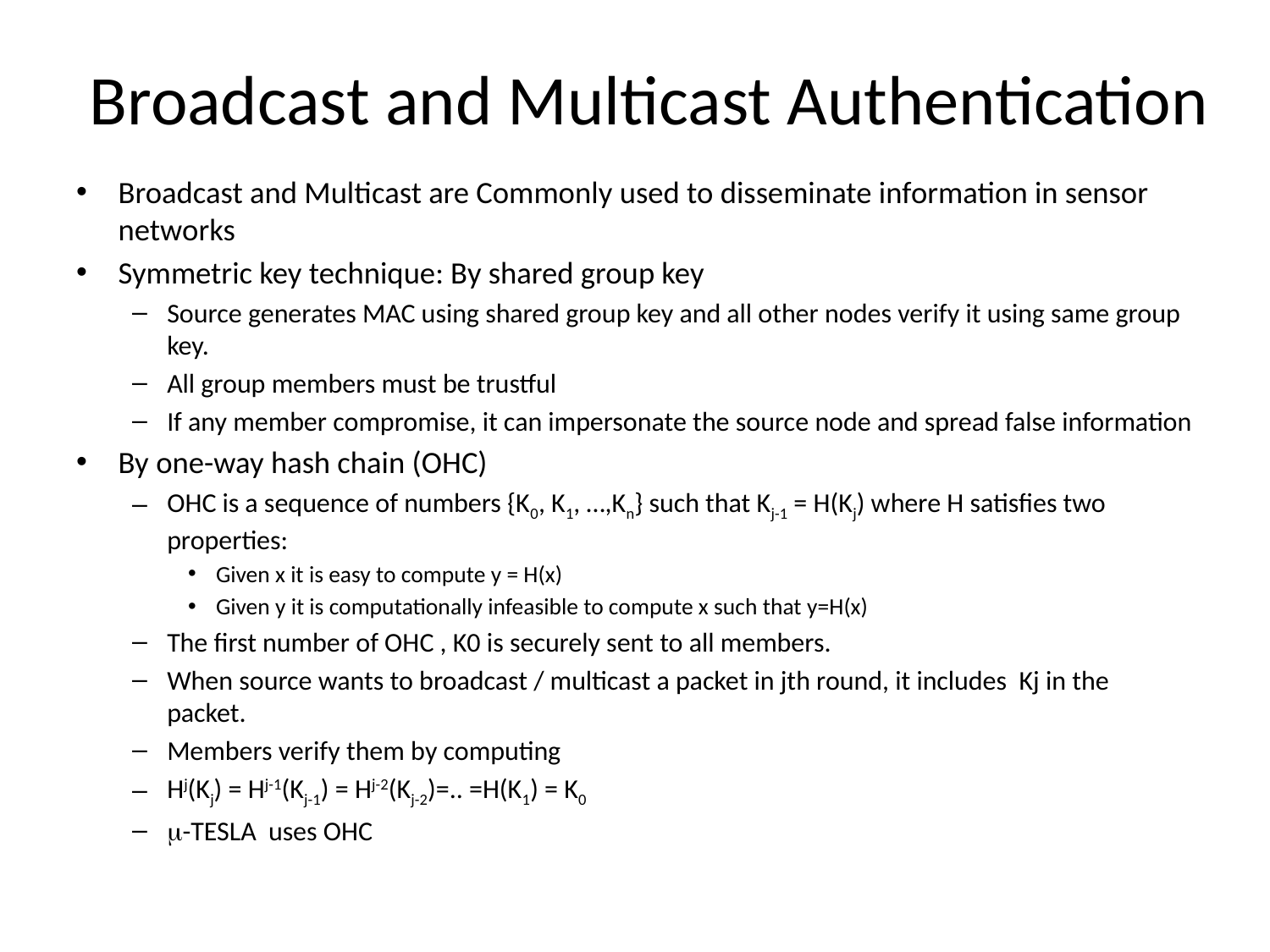

# Broadcast and Multicast Authentication
Broadcast and Multicast are Commonly used to disseminate information in sensor networks
Symmetric key technique: By shared group key
Source generates MAC using shared group key and all other nodes verify it using same group key.
All group members must be trustful
If any member compromise, it can impersonate the source node and spread false information
By one-way hash chain (OHC)
OHC is a sequence of numbers {K0, K1, …,Kn} such that Kj-1 = H(Kj) where H satisfies two properties:
Given x it is easy to compute y = H(x)
Given y it is computationally infeasible to compute x such that y=H(x)
The first number of OHC , K0 is securely sent to all members.
When source wants to broadcast / multicast a packet in jth round, it includes  Kj in the packet.
Members verify them by computing
Hj(Kj) = Hj-1(Kj-1) = Hj-2(Kj-2)=.. =H(K1) = K0
μ-TESLA  uses OHC